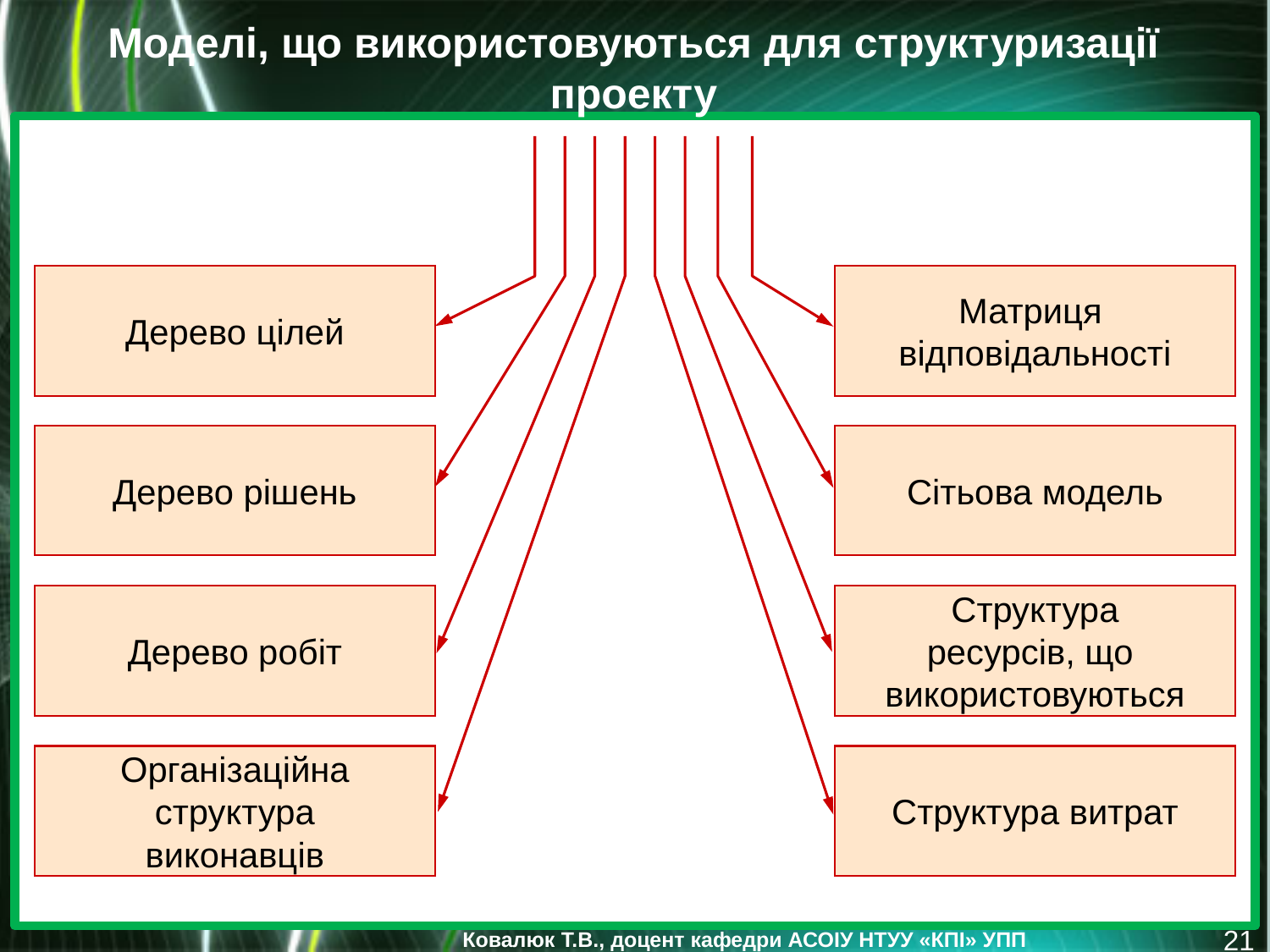

Моделі, що використовуються для структуризації
проекту

Дерево цілей
Матриця
відповідальності
Дерево рішень
Сітьова модель
Дерево робіт
Структура
ресурсів, що
використовуються
Організаційна
структура
виконавців
Структура витрат
21